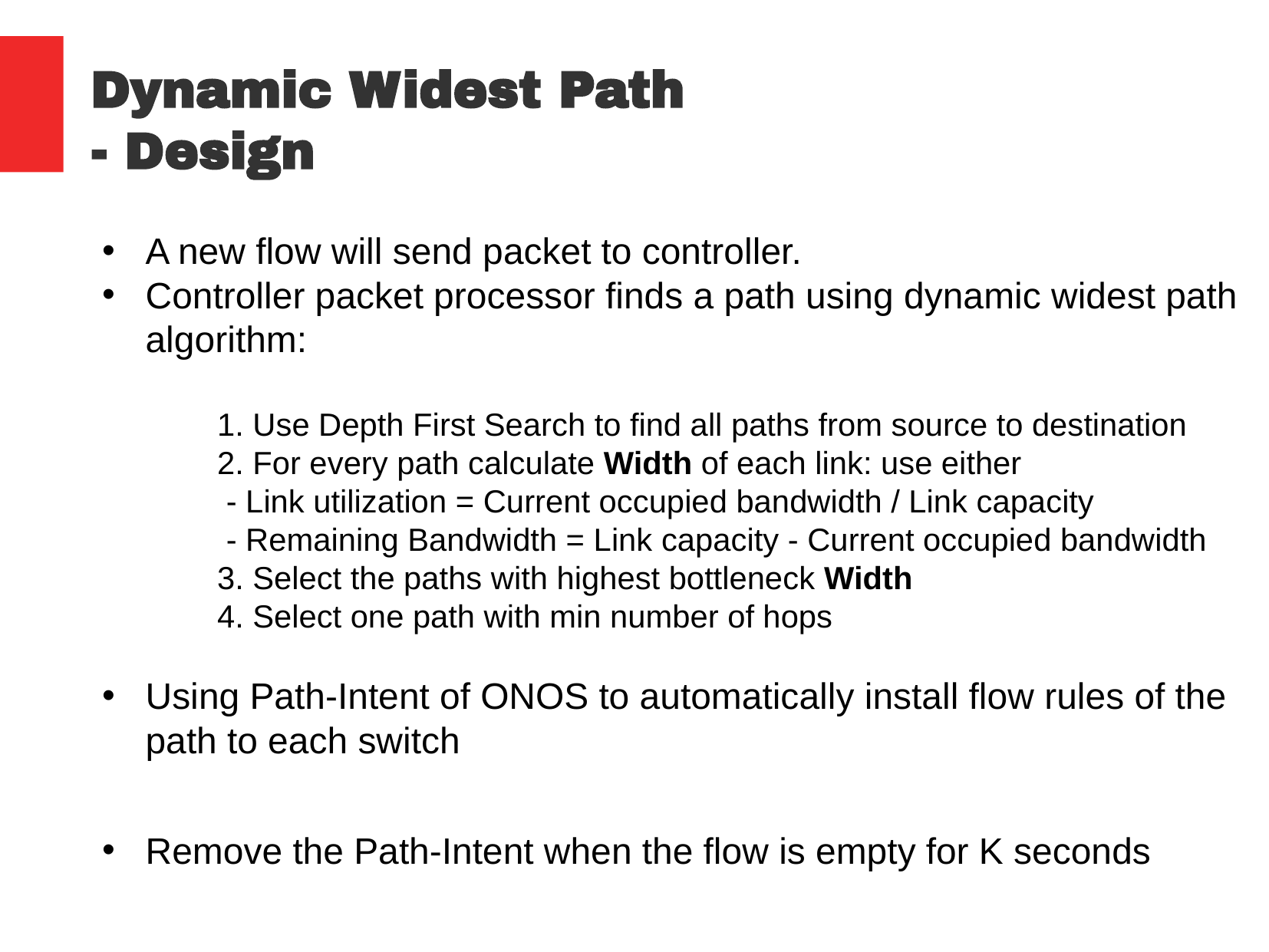

# Dynamic Widest Path - Design

A new flow will send packet to controller.
Controller packet processor finds a path using dynamic widest path algorithm:

	1. Use Depth First Search to find all paths from source to destination
	2. For every path calculate Width of each link: use either
	 - Link utilization = Current occupied bandwidth / Link capacity
 	 - Remaining Bandwidth = Link capacity - Current occupied bandwidth
	3. Select the paths with highest bottleneck Width
	4. Select one path with min number of hops

Using Path-Intent of ONOS to automatically install flow rules of the path to each switch

Remove the Path-Intent when the flow is empty for K seconds